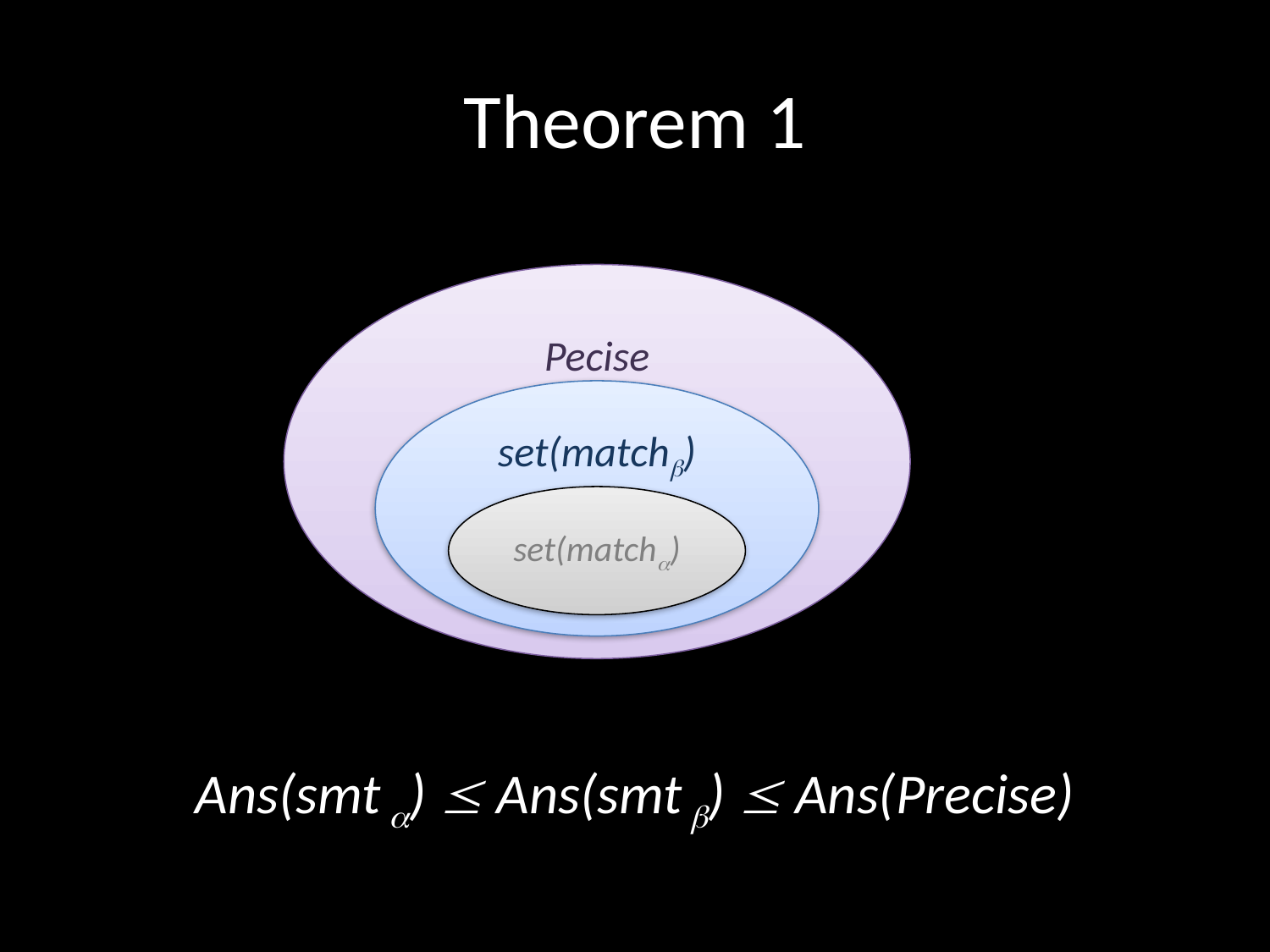

# Theorem 1
Pecise
set(matchβ)

set(matchα)
Ans(smt α) ≤ Ans(smt β) ≤ Ans(Precise)